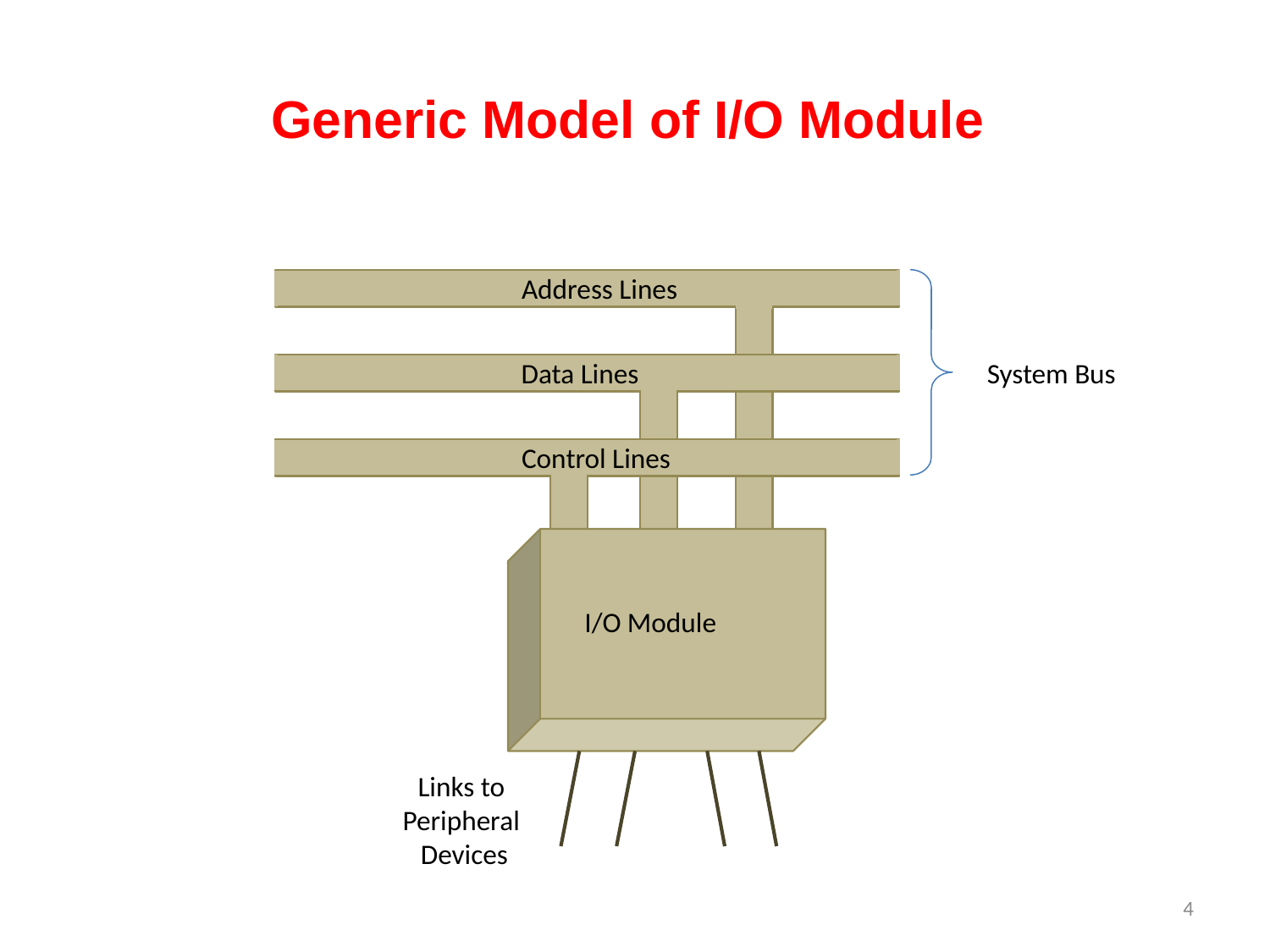

# Generic Model of I/O Module
Address Lines

Data Lines
System Bus

Control Lines

I/O Module
Links to
Peripheral
Devices
4